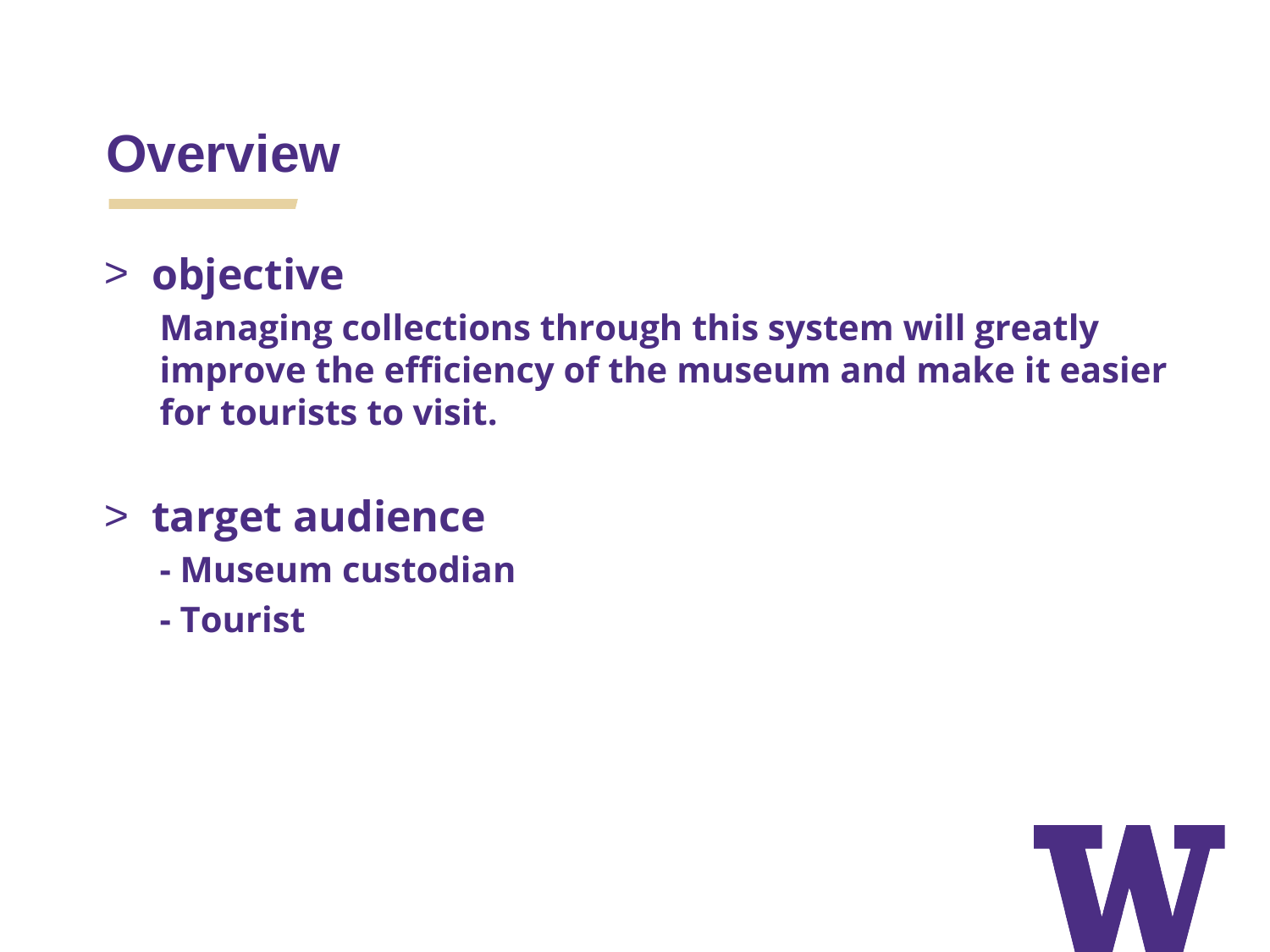

# Overview
objective
Managing collections through this system will greatly improve the efficiency of the museum and make it easier for tourists to visit.

target audience
- Museum custodian
- Tourist